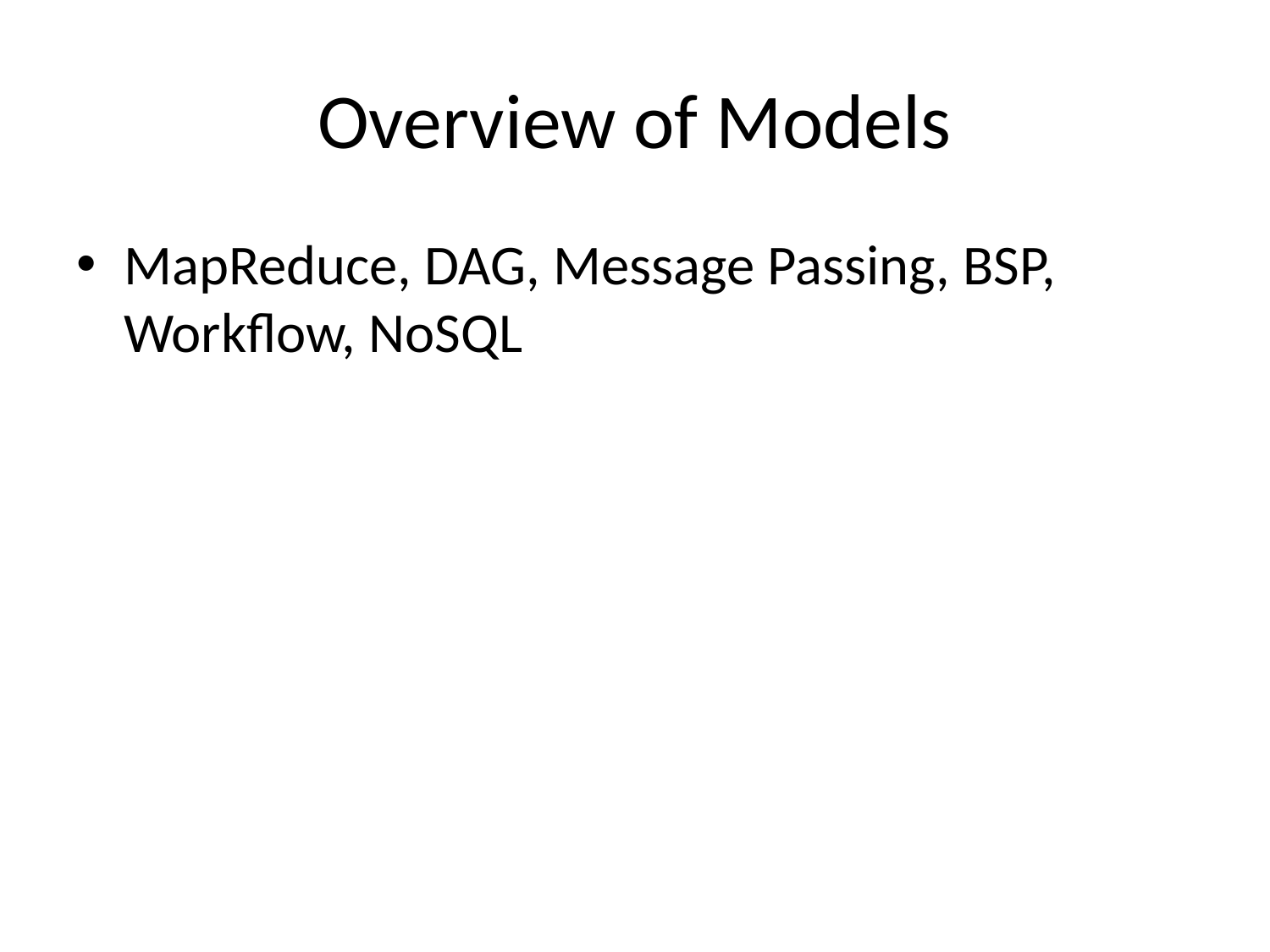

# Overview of Models
MapReduce, DAG, Message Passing, BSP, Workflow, NoSQL